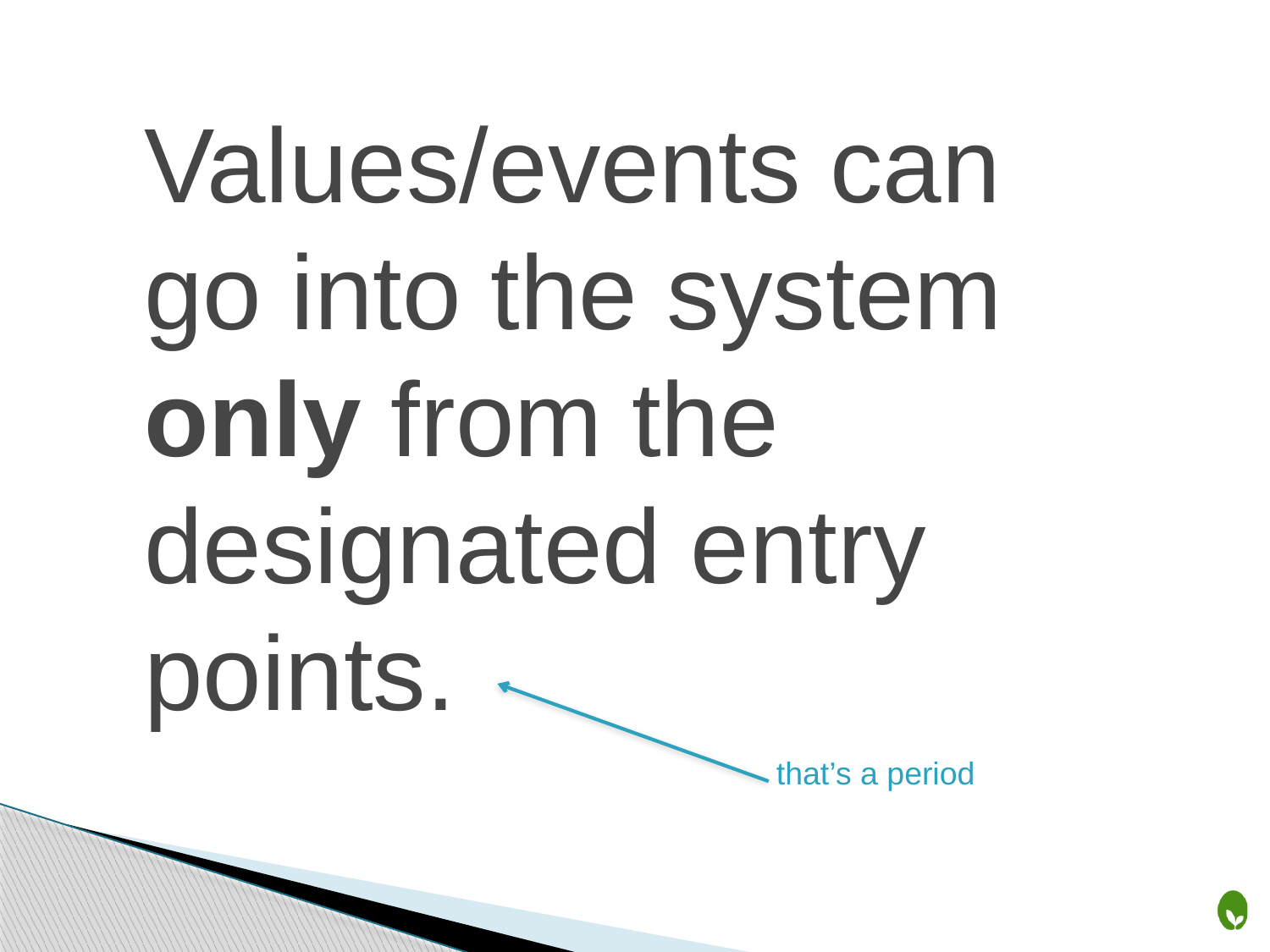

# Values/events can go into the system only from the designated entry points.
that’s a period